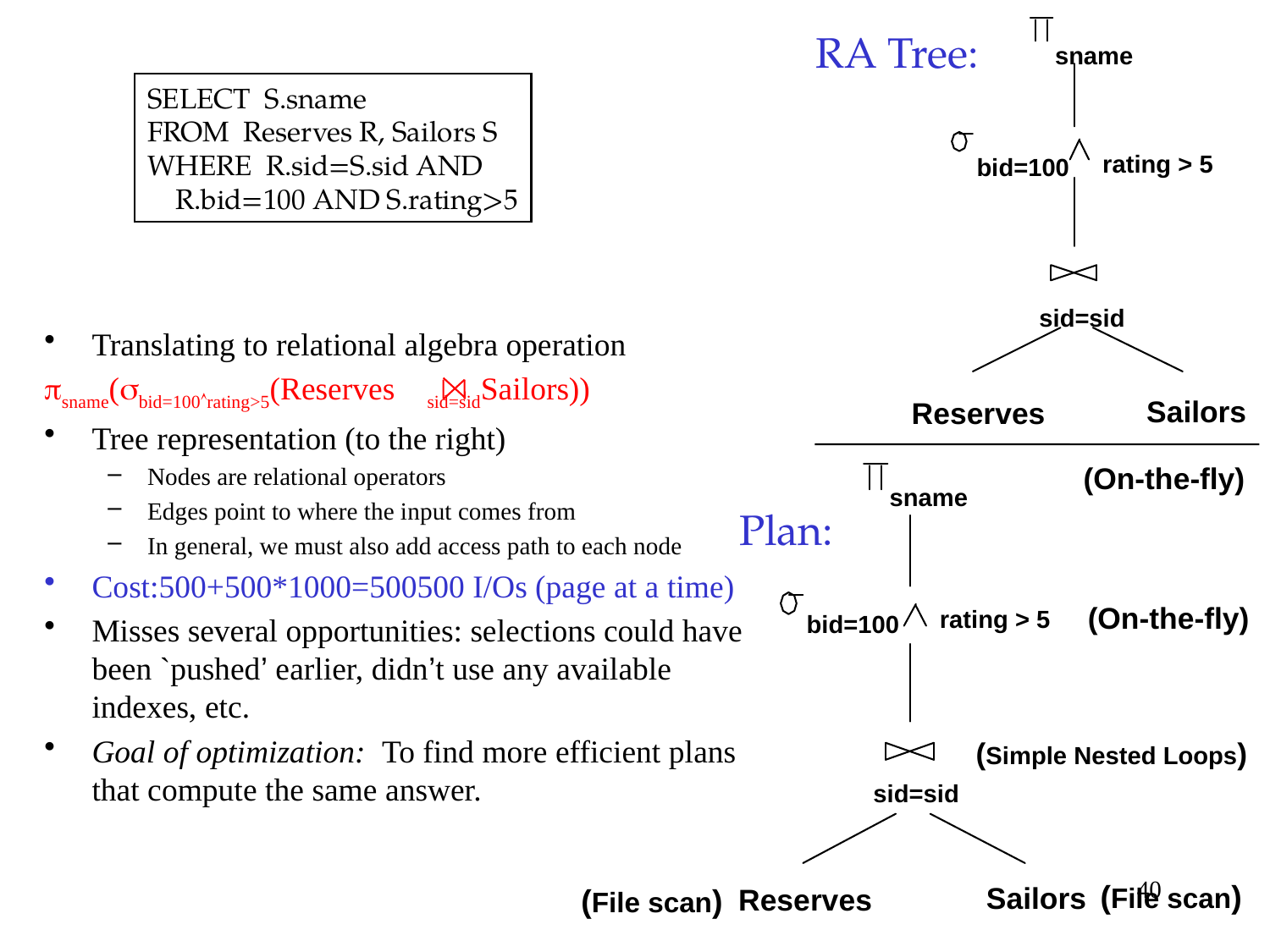

sname

rating > 5
bid=100

sid=sid

Sailors
Reserves
RA Tree:
SELECT  S.sname
FROM  Reserves R, Sailors S
WHERE  R.sid=S.sid AND
    R.bid=100 AND S.rating>5
Translating to relational algebra operation
πsname(σbid=100∧rating>5(Reserves    sid=sidSailors))
Tree representation (to the right)
Nodes are relational operators
Edges point to where the input comes from
In general, we must also add access path to each node
Cost:500+500*1000=500500 I/Os (page at a time)
Misses several opportunities: selections could have been `pushed’ earlier, didn’t use any available indexes, etc.
Goal of optimization:  To find more efficient plans that compute the same answer.

(On-the-fly)

sname

(On-the-fly)

rating > 5
bid=100

(Simple Nested Loops)

sid=sid

Sailors
Reserves
Plan:
(File scan)
(File scan)

40